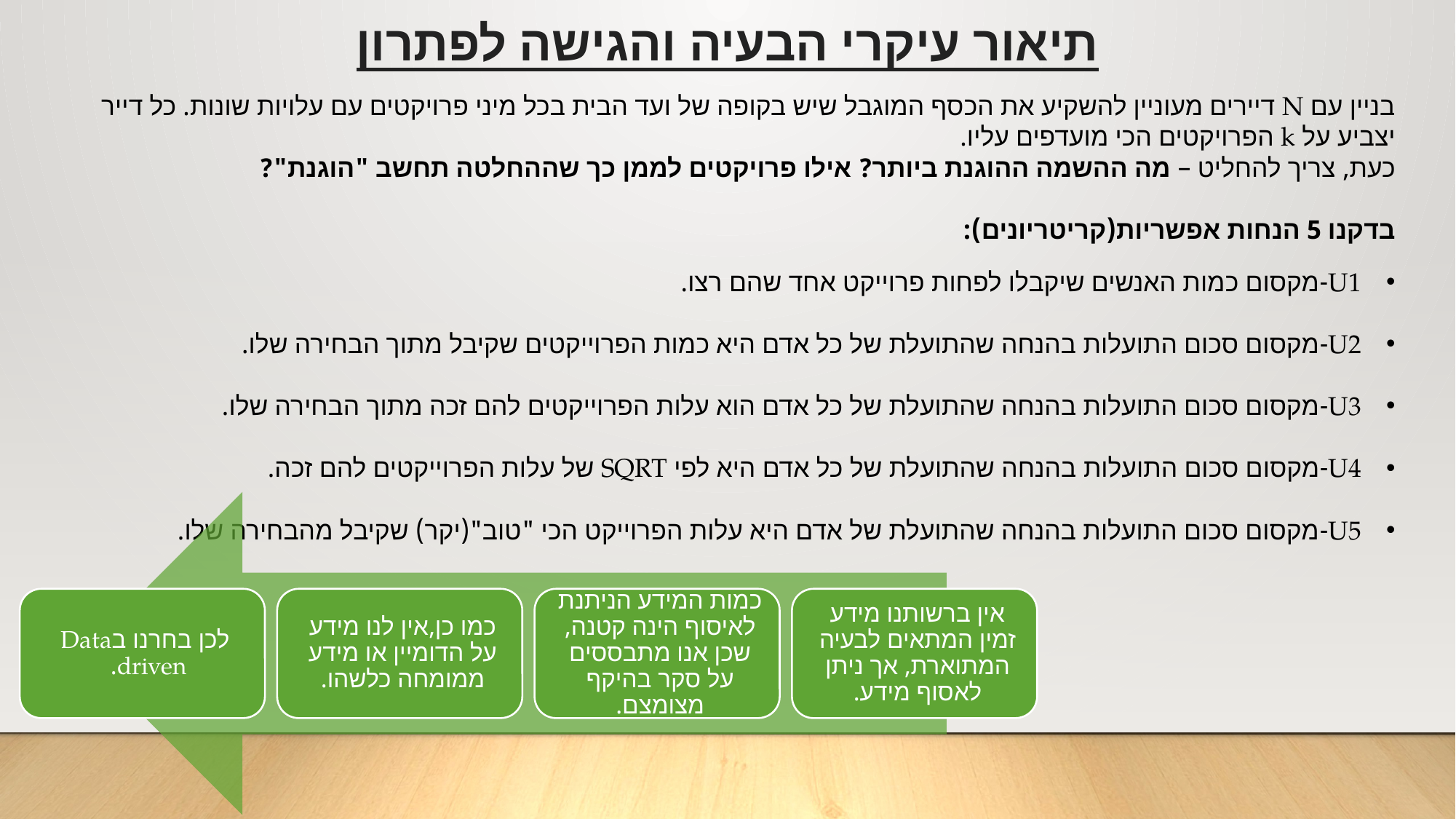

תיאור עיקרי הבעיה והגישה לפתרון
בניין עם N דיירים מעוניין להשקיע את הכסף המוגבל שיש בקופה של ועד הבית בכל מיני פרויקטים עם עלויות שונות. כל דייר יצביע על k הפרויקטים הכי מועדפים עליו.
כעת, צריך להחליט – מה ההשמה ההוגנת ביותר? אילו פרויקטים לממן כך שההחלטה תחשב "הוגנת"?

בדקנו 5 הנחות אפשריות(קריטריונים):

U1-מקסום כמות האנשים שיקבלו לפחות פרוייקט אחד שהם רצו.

U2-מקסום סכום התועלות בהנחה שהתועלת של כל אדם היא כמות הפרוייקטים שקיבל מתוך הבחירה שלו.

U3-מקסום סכום התועלות בהנחה שהתועלת של כל אדם הוא עלות הפרוייקטים להם זכה מתוך הבחירה שלו.

U4-מקסום סכום התועלות בהנחה שהתועלת של כל אדם היא לפי SQRT של עלות הפרוייקטים להם זכה.

U5-מקסום סכום התועלות בהנחה שהתועלת של אדם היא עלות הפרוייקט הכי "טוב"(יקר) שקיבל מהבחירה שלו.

אין ברשותנו מידע זמין המתאים לבעיה המתוארת, אך ניתן לאסוף מידע.
כמות המידע הניתנת לאיסוף הינה קטנה, שכן אנו מתבססים על סקר בהיקף מצומצם.
כמו כן,אין לנו מידע על הדומיין או מידע ממומחה כלשהו.
לכן בחרנו בData driven.